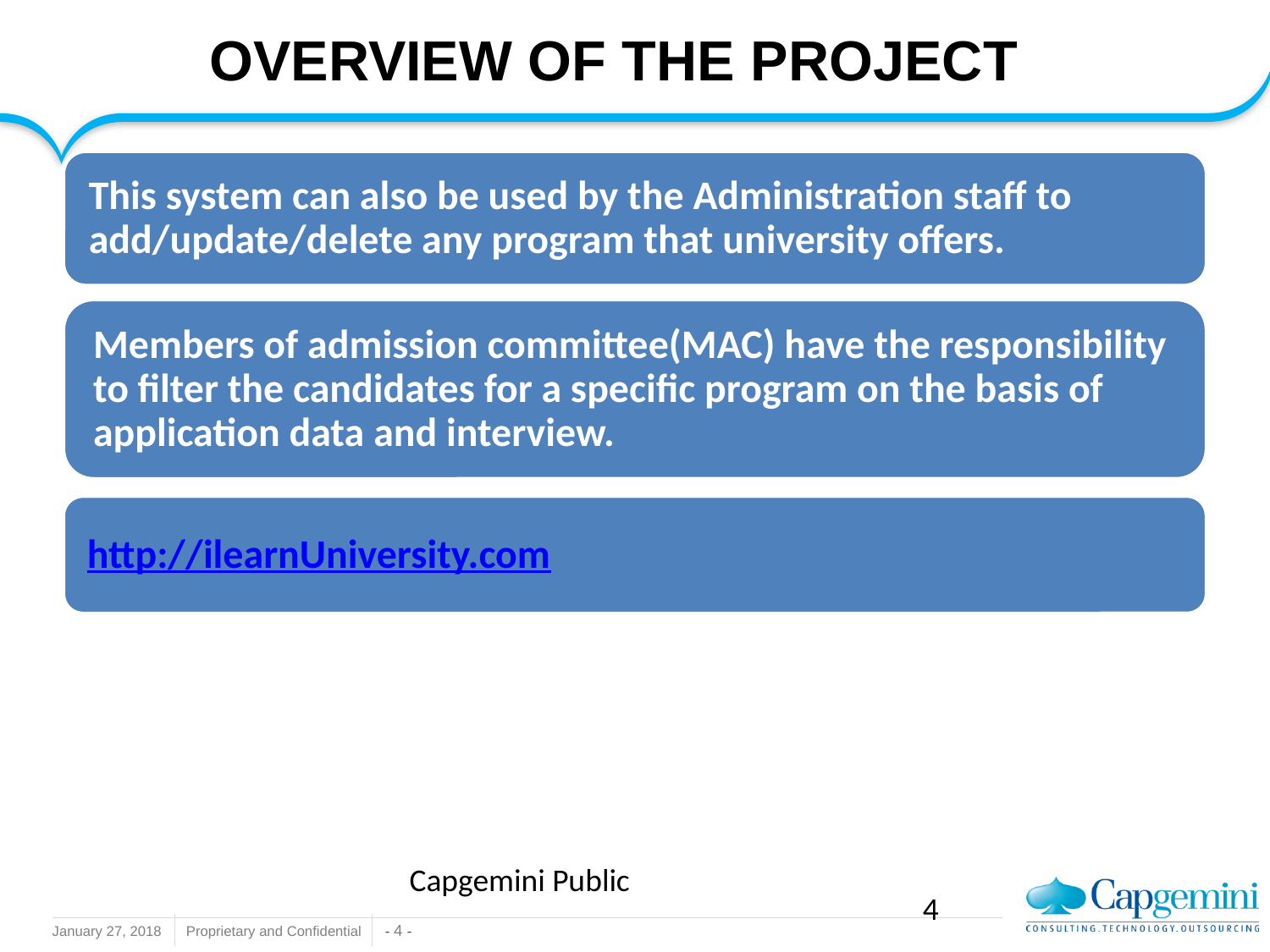

# OVERVIEW OF THE PROJECT
This system can also be used by the Administration staff to add/update/delete any program that university offers.
Members of admission committee(MAC) have the responsibility to filter the candidates for a specific program on the basis of application data and interview.
http://ilearnUniversity.com
Capgemini Public
4